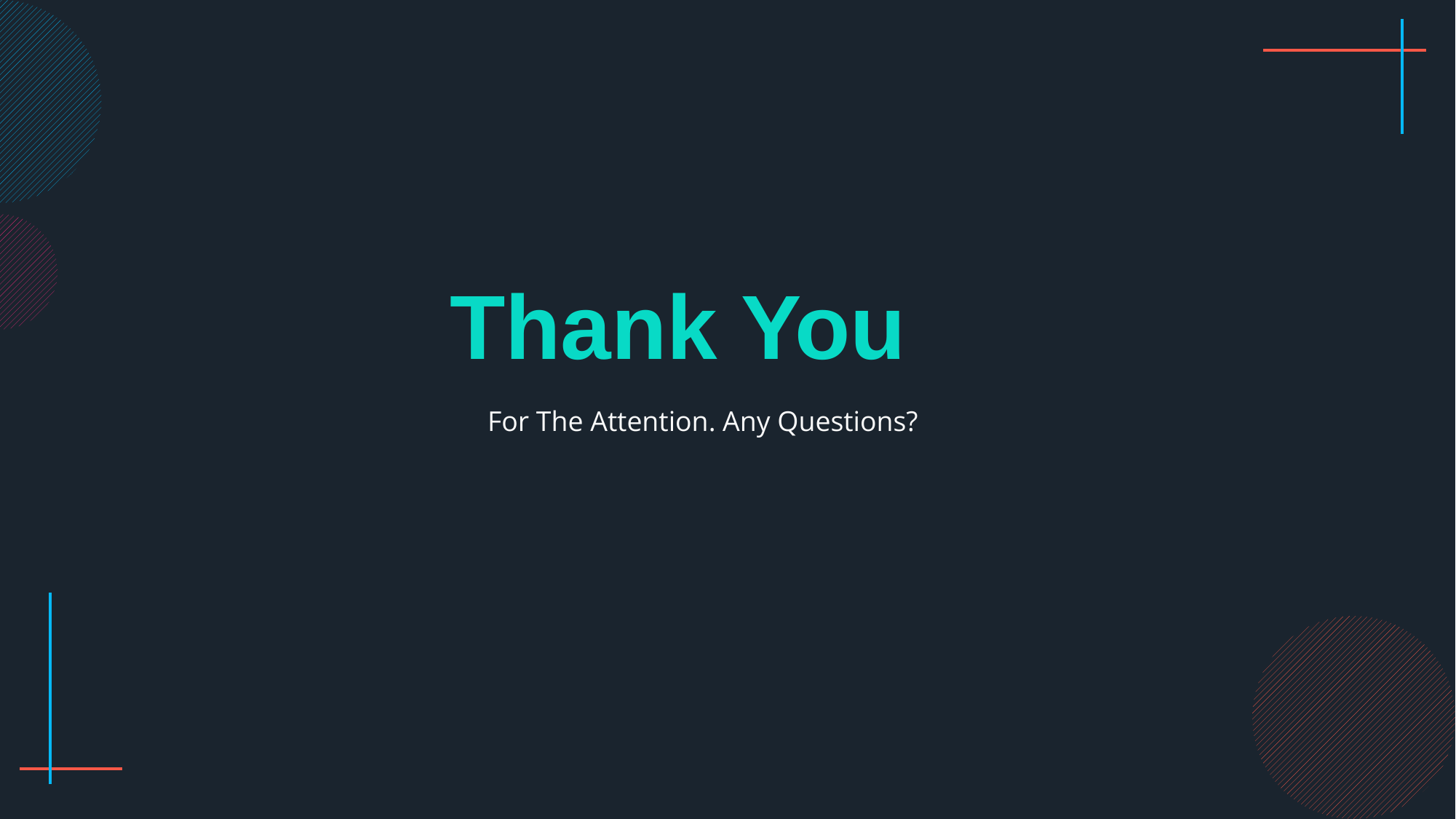

Thank You
For The Attention. Any Questions?